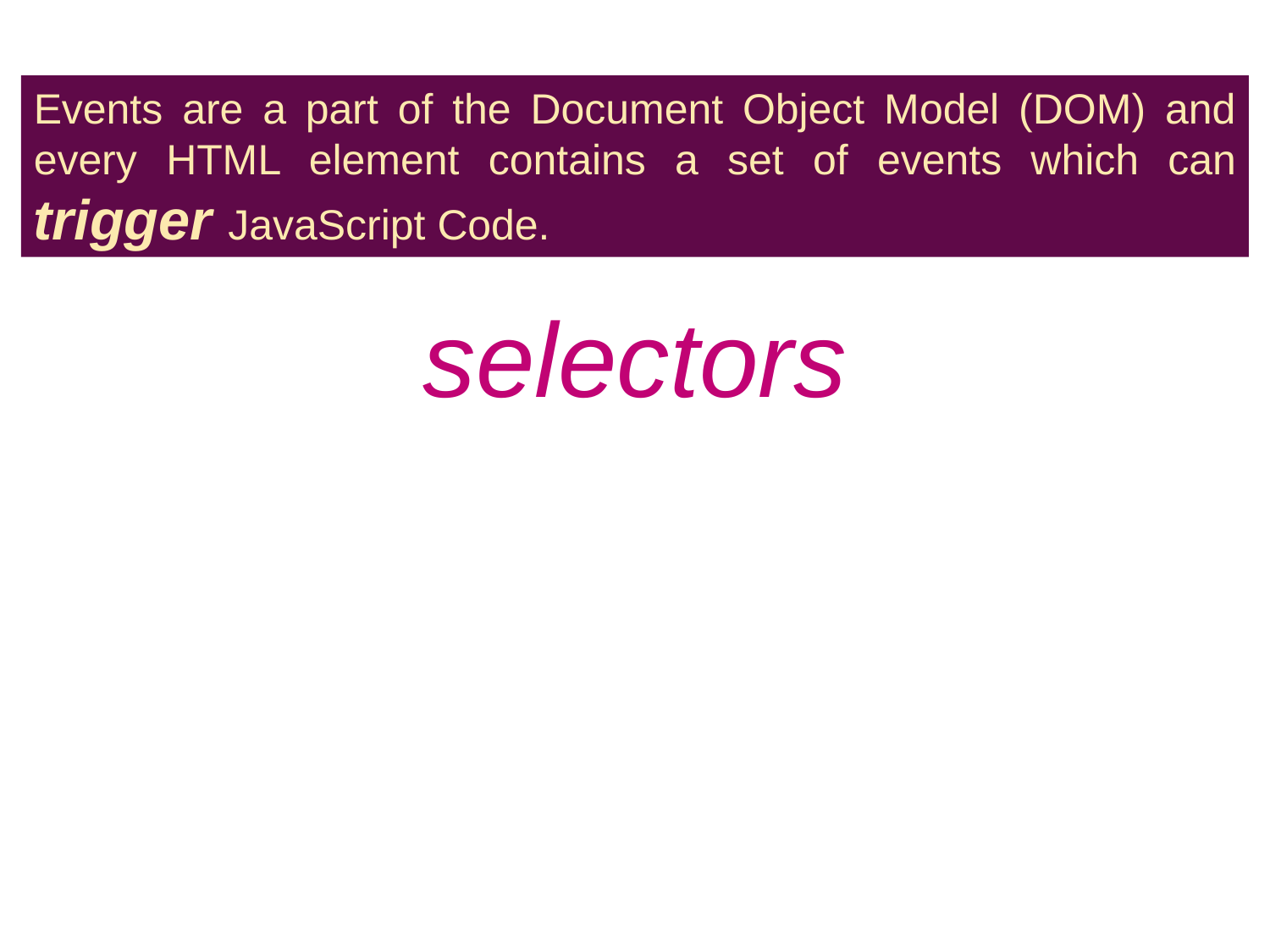

Events are a part of the Document Object Model (DOM) and every HTML element contains a set of events which can trigger JavaScript Code.
selectors